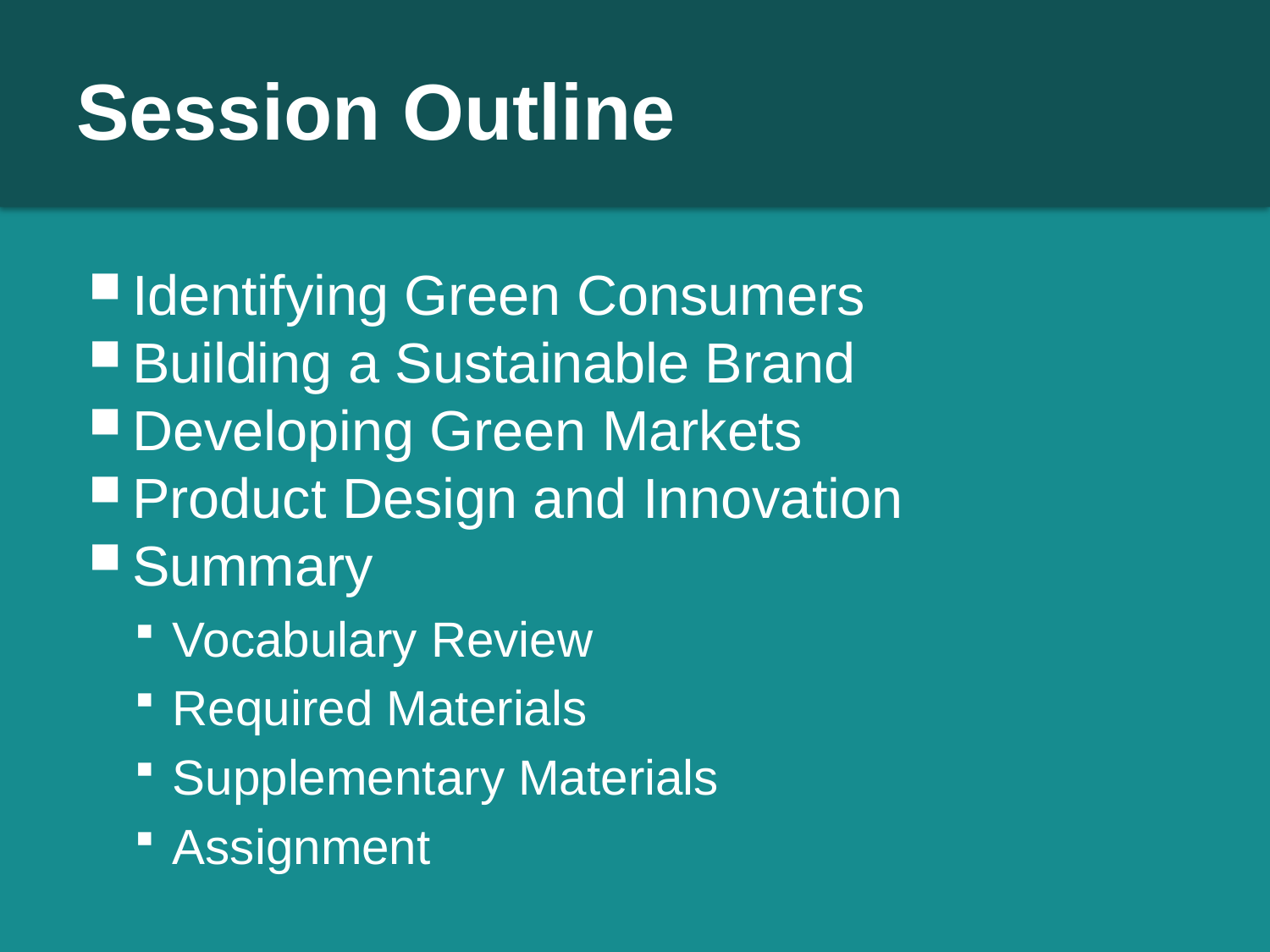

# Session Outline
Identifying Green Consumers
Building a Sustainable Brand
Developing Green Markets
Product Design and Innovation
Summary
Vocabulary Review
Required Materials
Supplementary Materials
Assignment